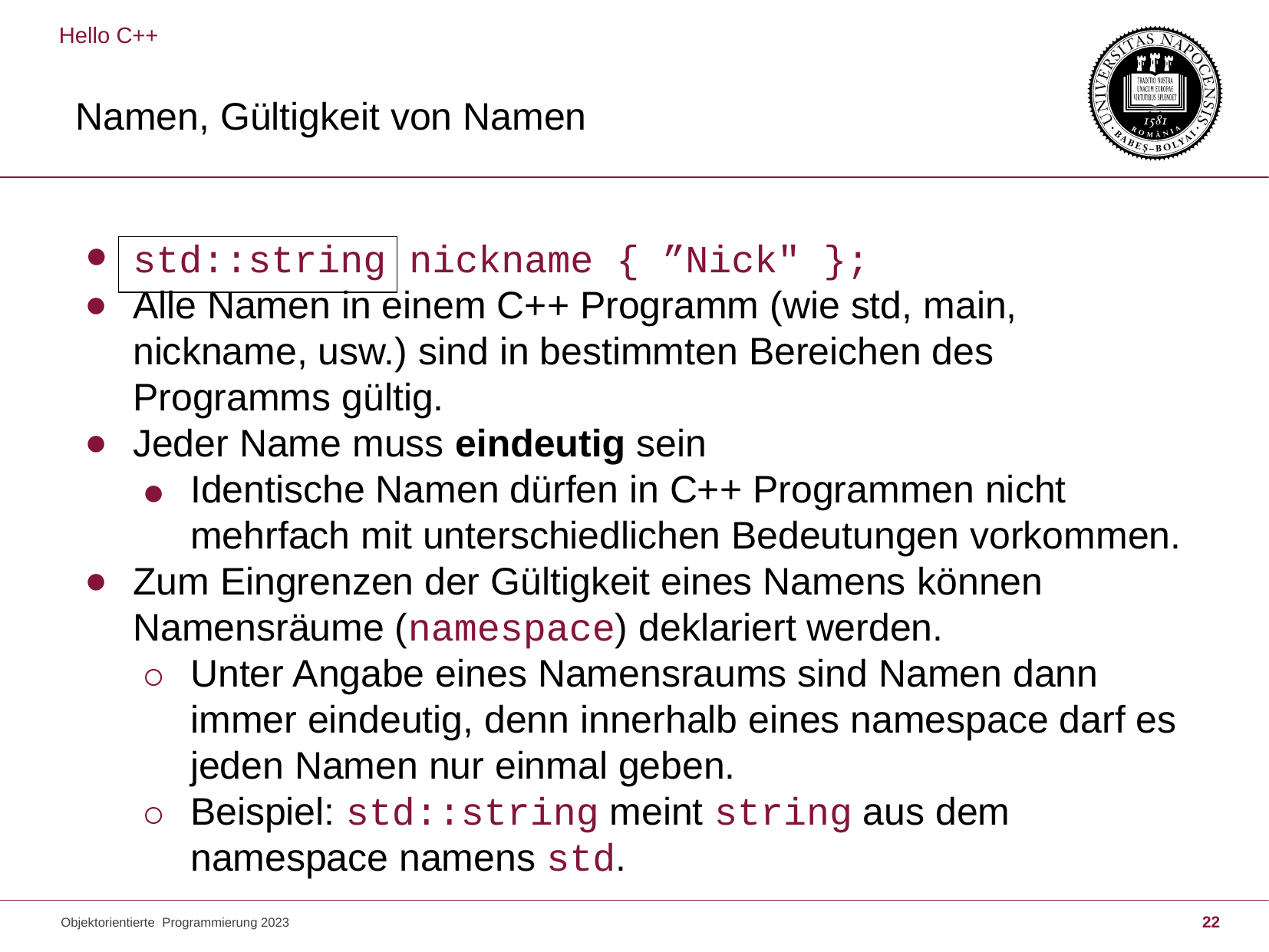

Hello C++
# Namen, Gültigkeit von Namen
std::string nickname { ”Nick" };
Alle Namen in einem C++ Programm (wie std, main, nickname, usw.) sind in bestimmten Bereichen des Programms gültig.
Jeder Name muss eindeutig sein
Identische Namen dürfen in C++ Programmen nicht mehrfach mit unterschiedlichen Bedeutungen vorkommen.
Zum Eingrenzen der Gültigkeit eines Namens können Namensräume (namespace) deklariert werden.
Unter Angabe eines Namensraums sind Namen dann immer eindeutig, denn innerhalb eines namespace darf es jeden Namen nur einmal geben.
Beispiel: std::string meint string aus dem namespace namens std.

Objektorientierte  Programmierung 2023
22